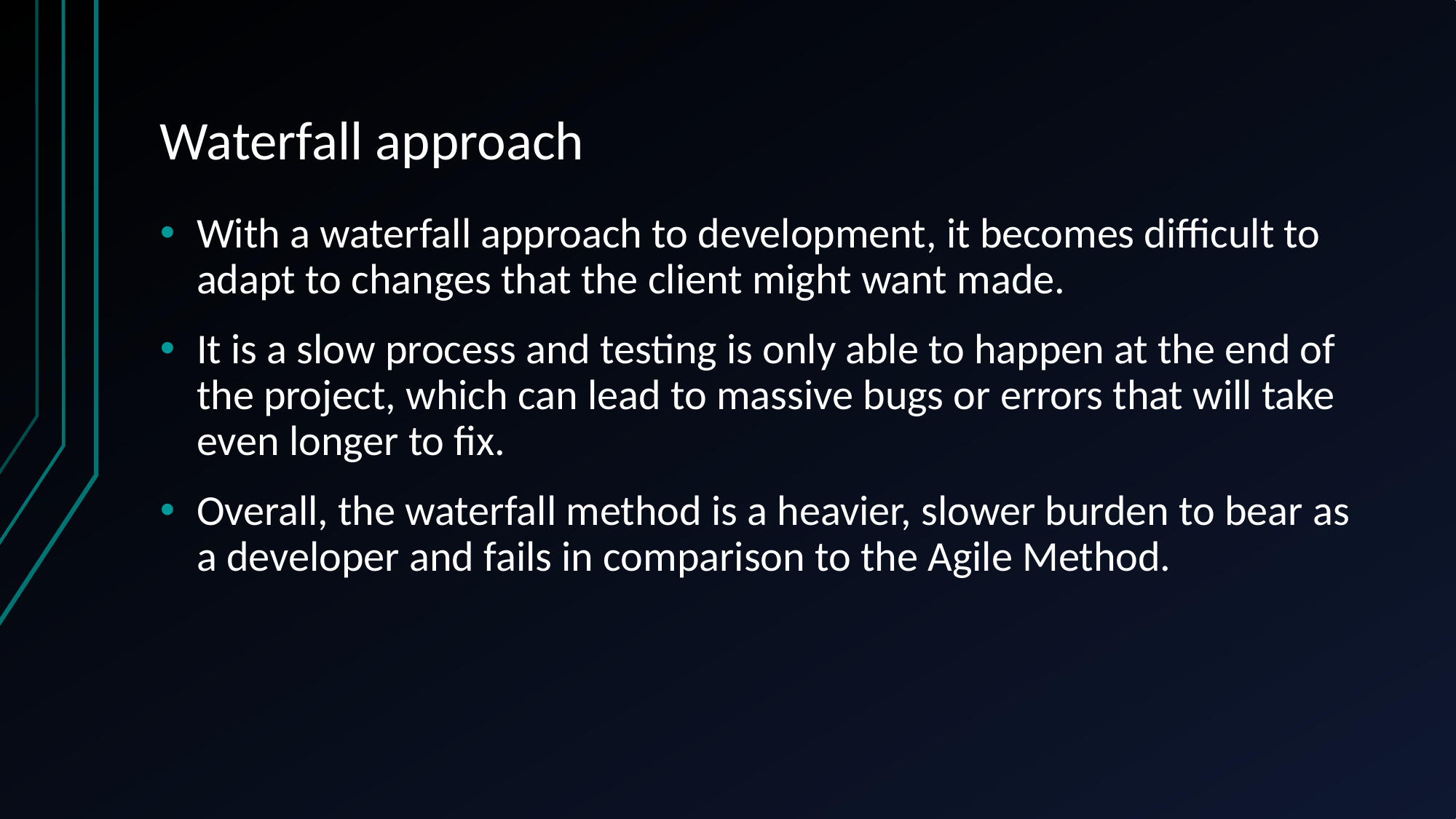

# Waterfall approach
With a waterfall approach to development, it becomes difficult to adapt to changes that the client might want made.
It is a slow process and testing is only able to happen at the end of the project, which can lead to massive bugs or errors that will take even longer to fix.
Overall, the waterfall method is a heavier, slower burden to bear as a developer and fails in comparison to the Agile Method.